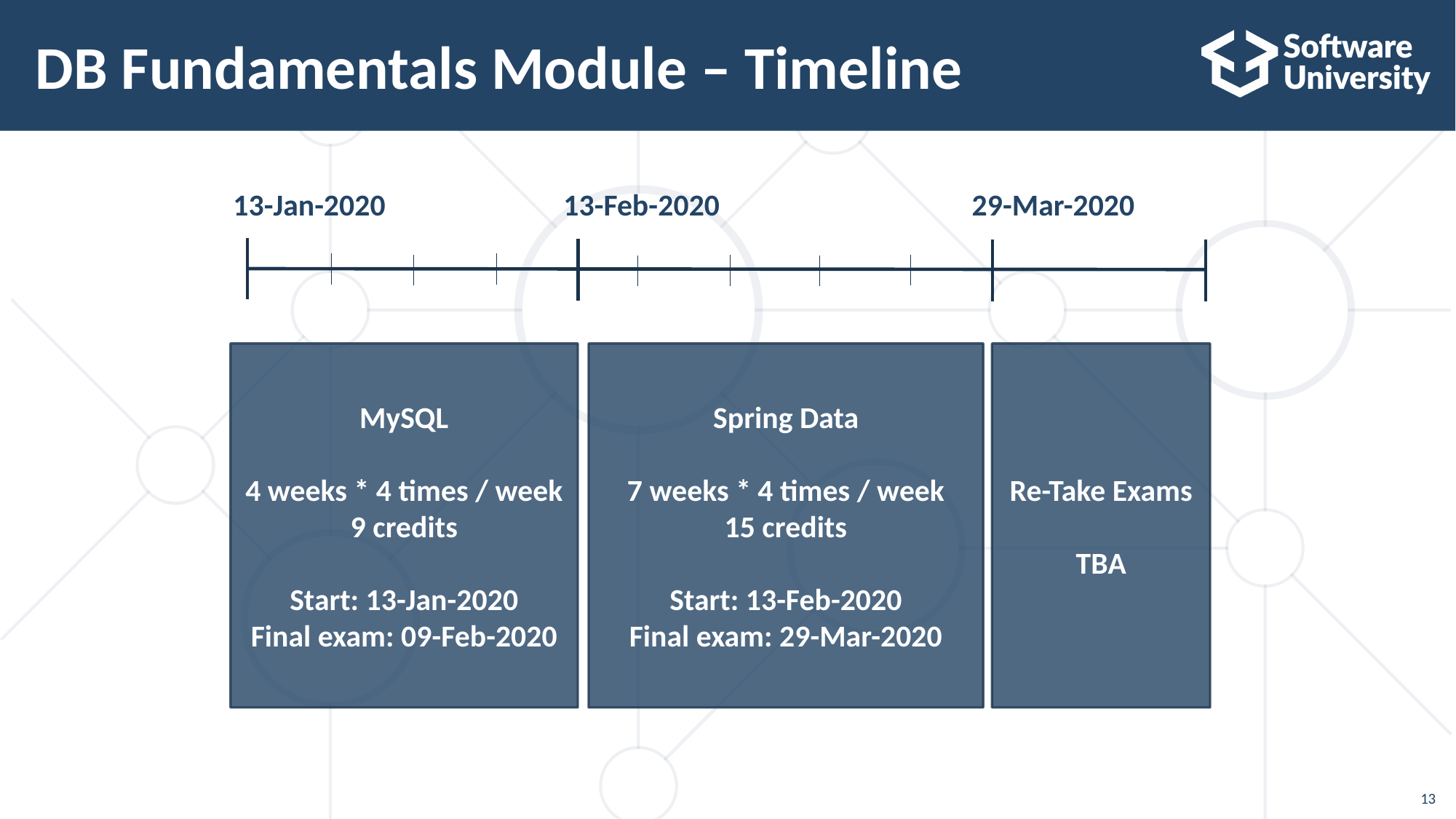

# DB Fundamentals Module – Timeline
13-Jan-2020
29-Mar-2020
13-Feb-2020
MySQL

4 weeks * 4 times / week
9 credits

Start: 13-Jan-2020
Final exam: 09-Feb-2020
Spring Data

7 weeks * 4 times / week
15 credits

Start: 13-Feb-2020
Final exam: 29-Mar-2020
Re-Take Exams

TBA
13